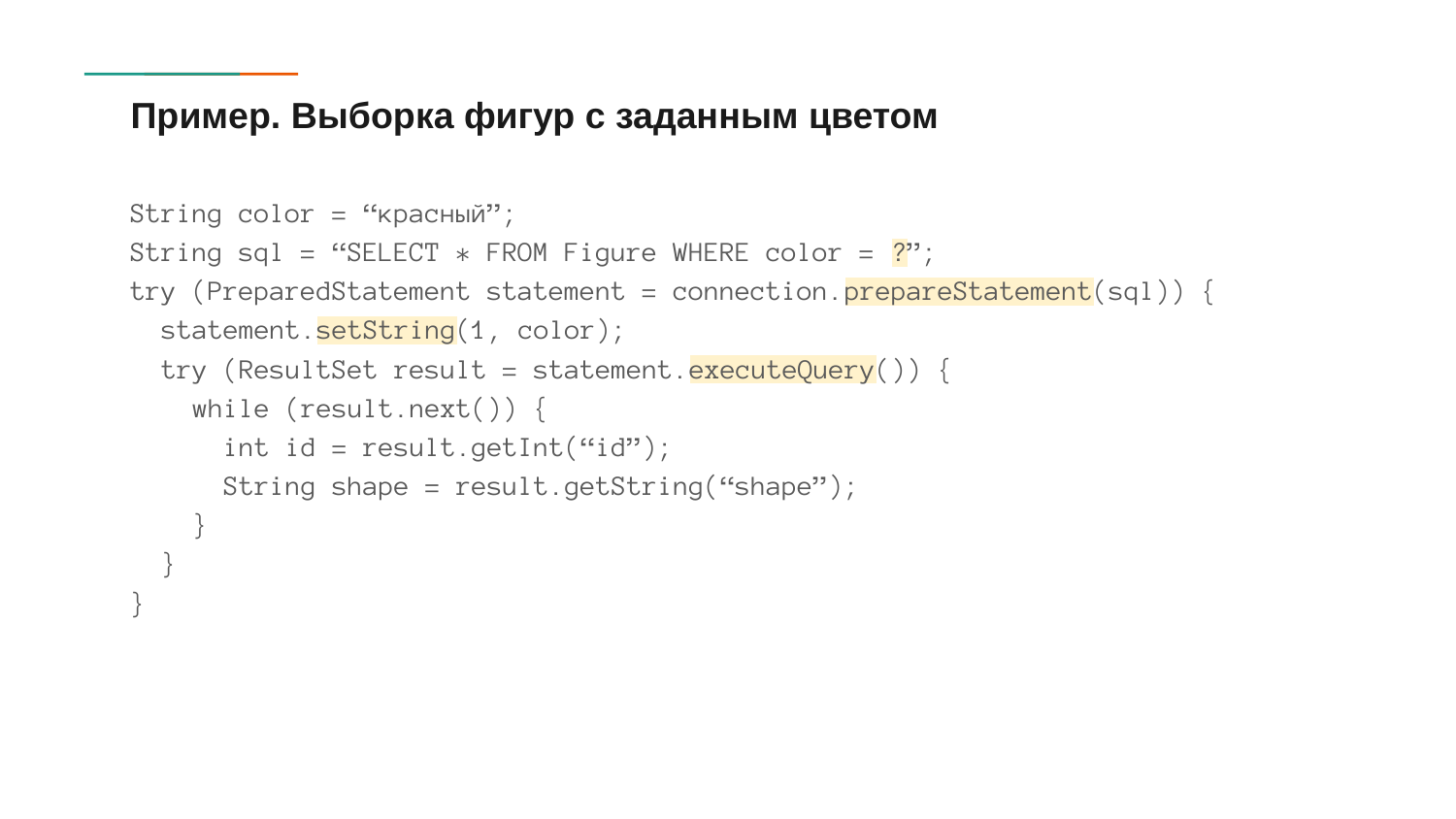

# Пример. Выборка фигур с заданным цветом
String color = “красный”;
String sql = “SELECT * FROM Figure WHERE color = ?”;
try (PreparedStatement statement = connection.prepareStatement(sql)) {
  statement.setString(1, color);
  try (ResultSet result = statement.executeQuery()) {
    while (result.next()) {
      int id = result.getInt(“id”);
      String shape = result.getString(“shape”);
    }
  }
}